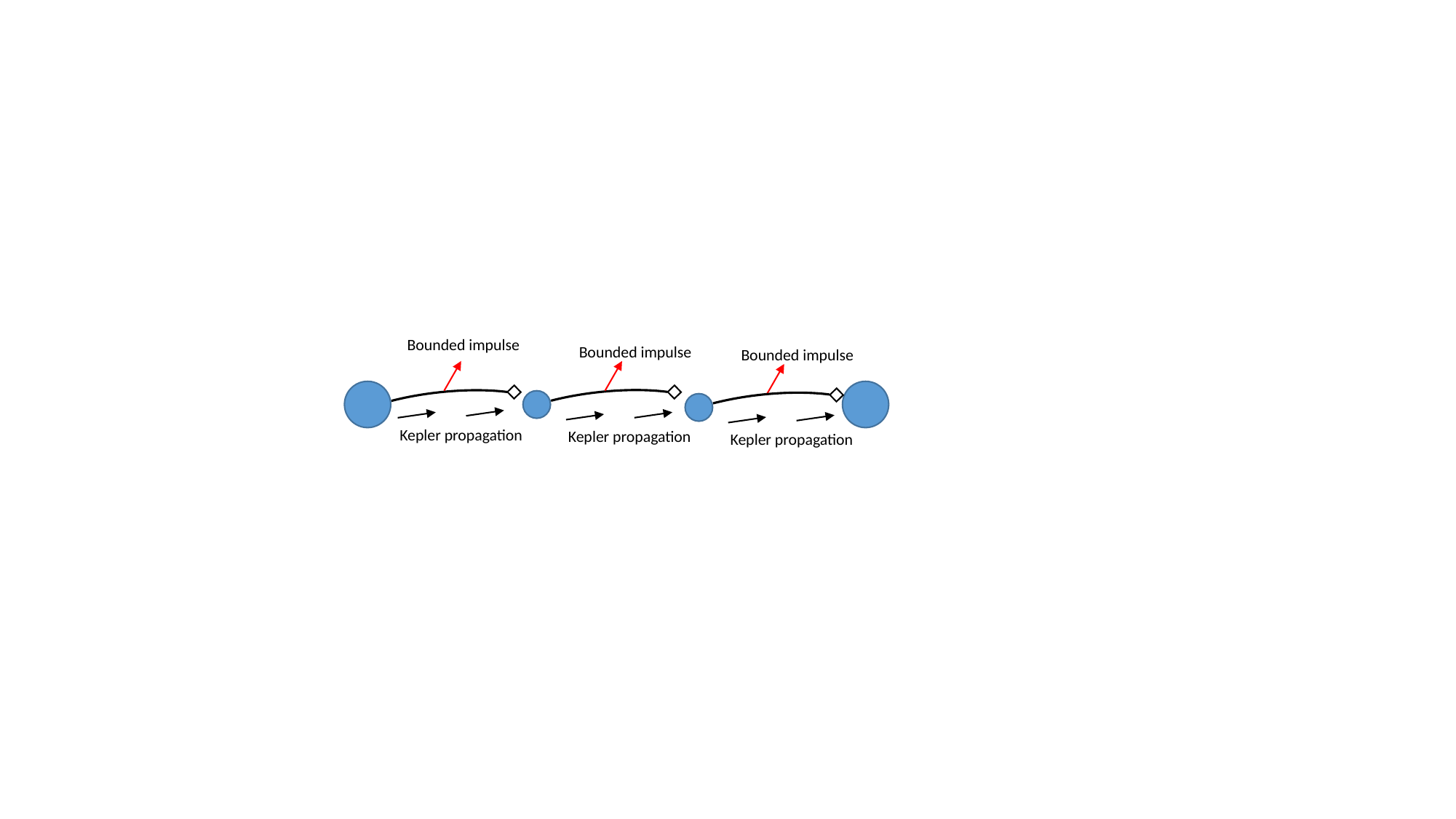

Bounded impulse
Bounded impulse
Bounded impulse

Kepler propagation
Kepler propagation
Kepler propagation